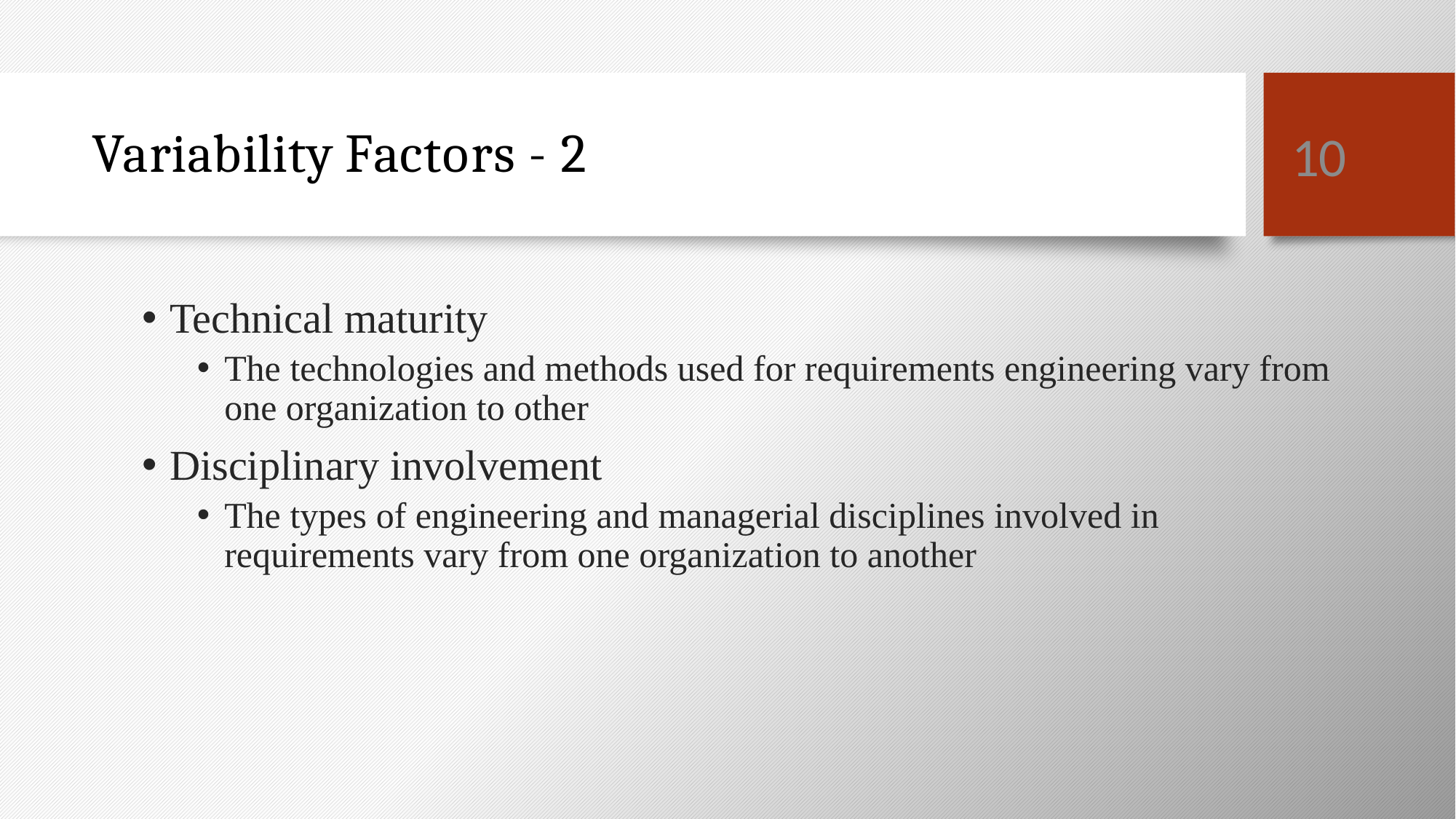

10
# Variability Factors - 2
Technical maturity
The technologies and methods used for requirements engineering vary from one organization to other
Disciplinary involvement
The types of engineering and managerial disciplines involved in requirements vary from one organization to another